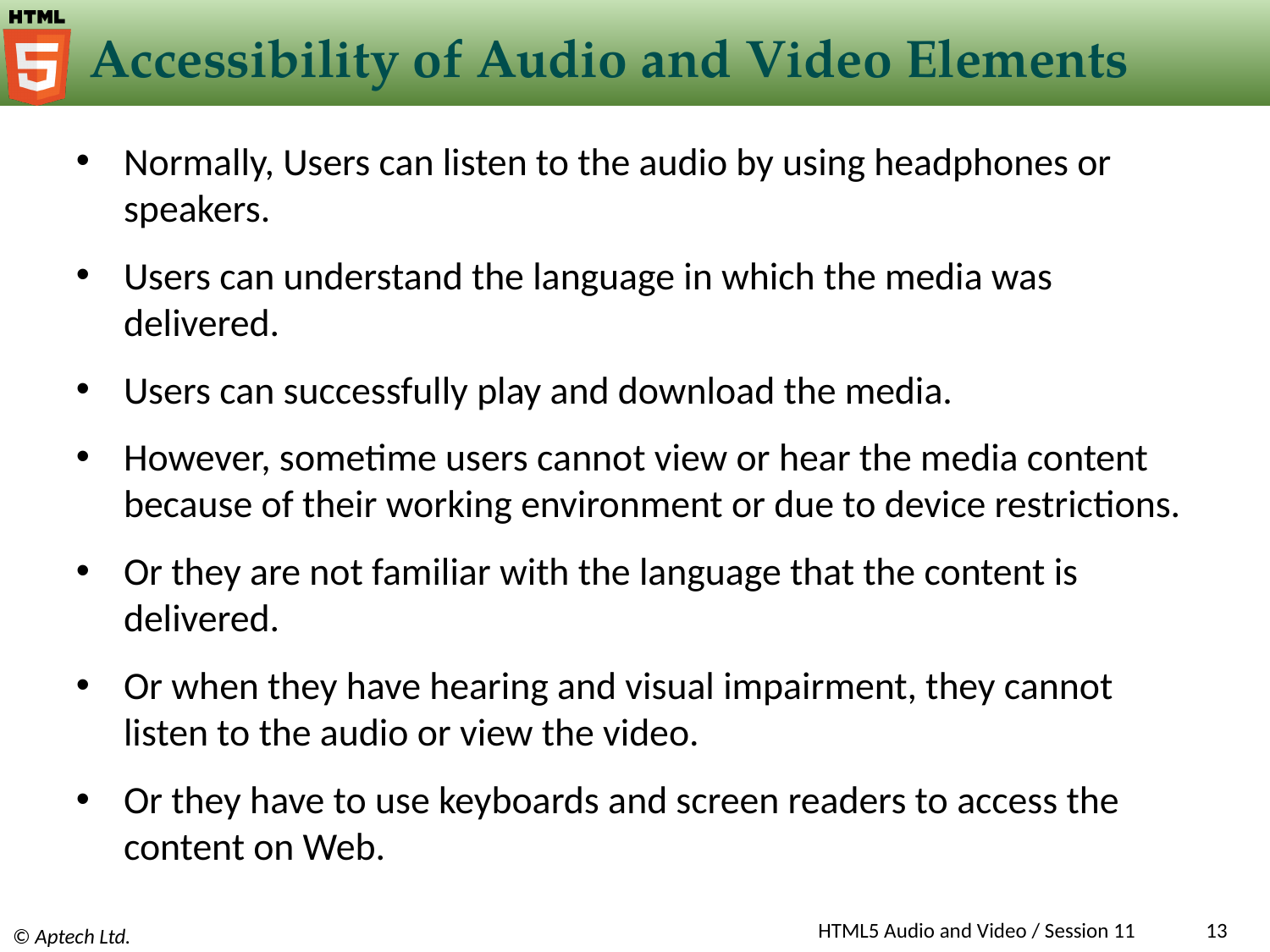

# Accessibility of Audio and Video Elements
Normally, Users can listen to the audio by using headphones or speakers.
Users can understand the language in which the media was delivered.
Users can successfully play and download the media.
However, sometime users cannot view or hear the media content because of their working environment or due to device restrictions.
Or they are not familiar with the language that the content is delivered.
Or when they have hearing and visual impairment, they cannot listen to the audio or view the video.
Or they have to use keyboards and screen readers to access the content on Web.
HTML5 Audio and Video / Session 11
13